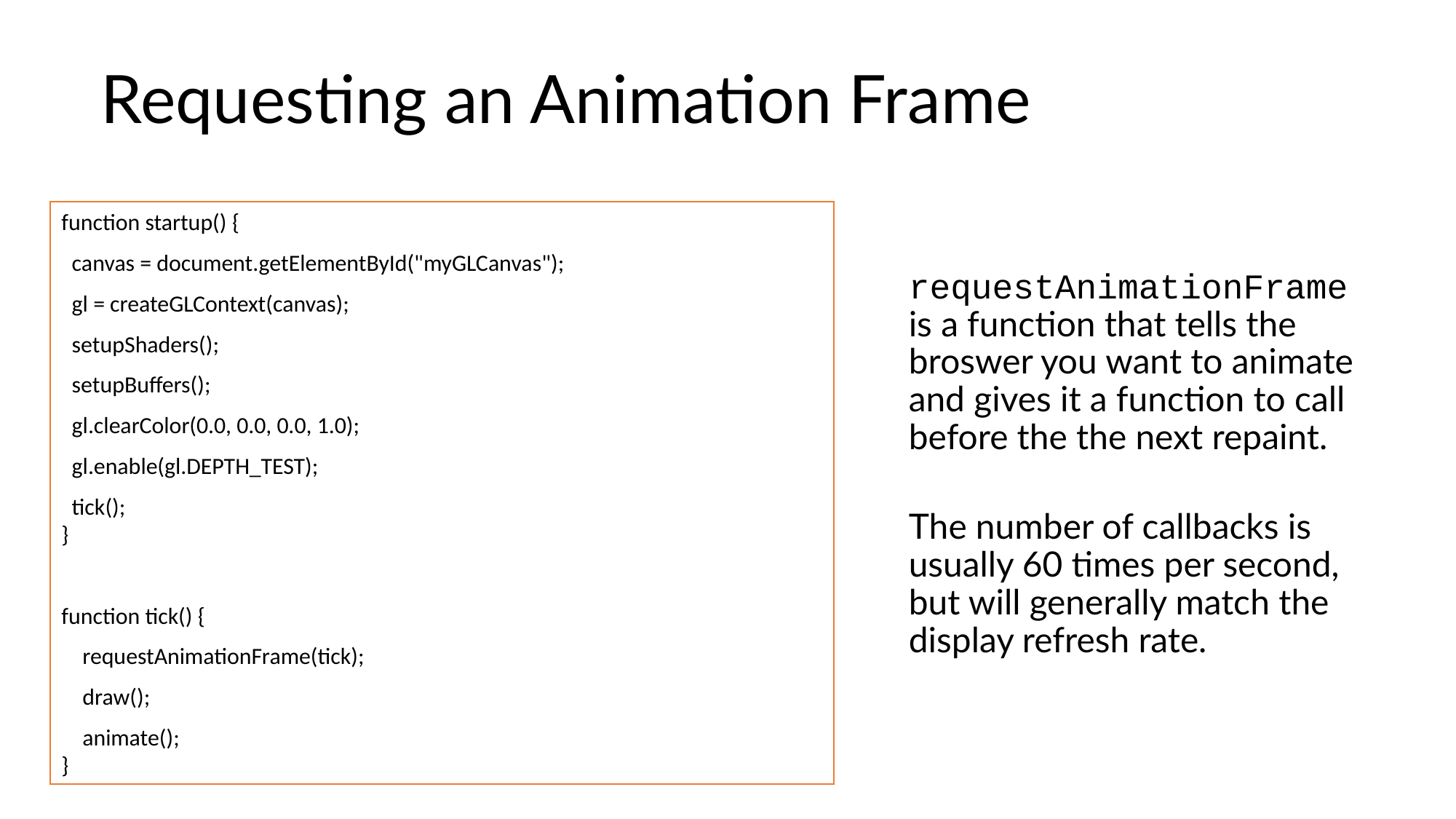

# Requesting an Animation Frame
function startup() {
  canvas = document.getElementById("myGLCanvas");
  gl = createGLContext(canvas);
  setupShaders();
  setupBuffers();
  gl.clearColor(0.0, 0.0, 0.0, 1.0);
  gl.enable(gl.DEPTH_TEST);
  tick();
}

function tick() {
    requestAnimationFrame(tick);
    draw();
    animate();
}
requestAnimationFrame
is a function that tells the broswer you want to animate and gives it a function to call before the the next repaint.

The number of callbacks is usually 60 times per second, but will generally match the display refresh rate.